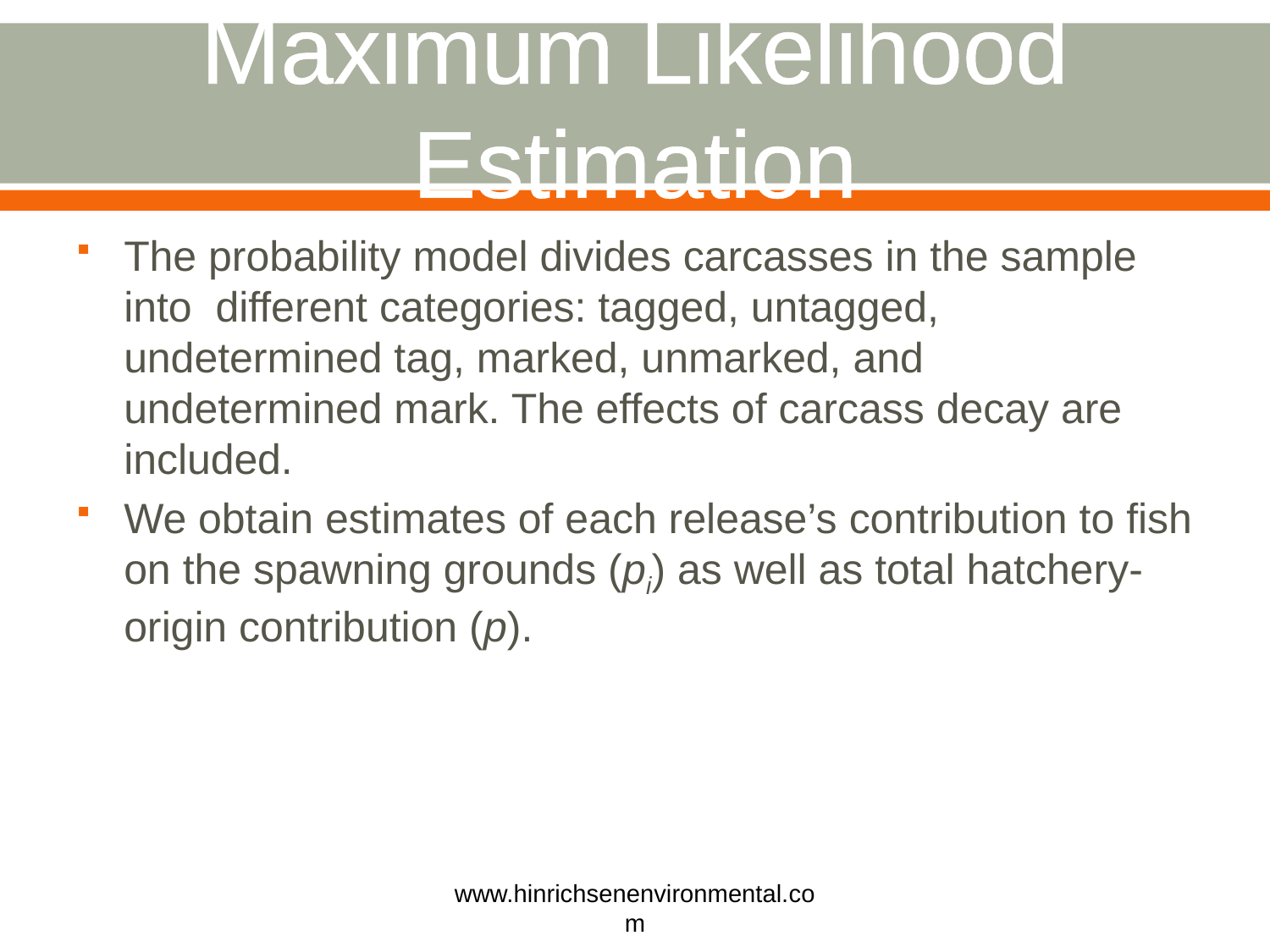

# Maximum Likelihood Estimation
The probability model divides carcasses in the sample into  different categories: tagged, untagged, undetermined tag, marked, unmarked, and undetermined mark. The effects of carcass decay are included.
We obtain estimates of each release’s contribution to fish on the spawning grounds (pi) as well as total hatchery-origin contribution (p).

www.hinrichsenenvironmental.com